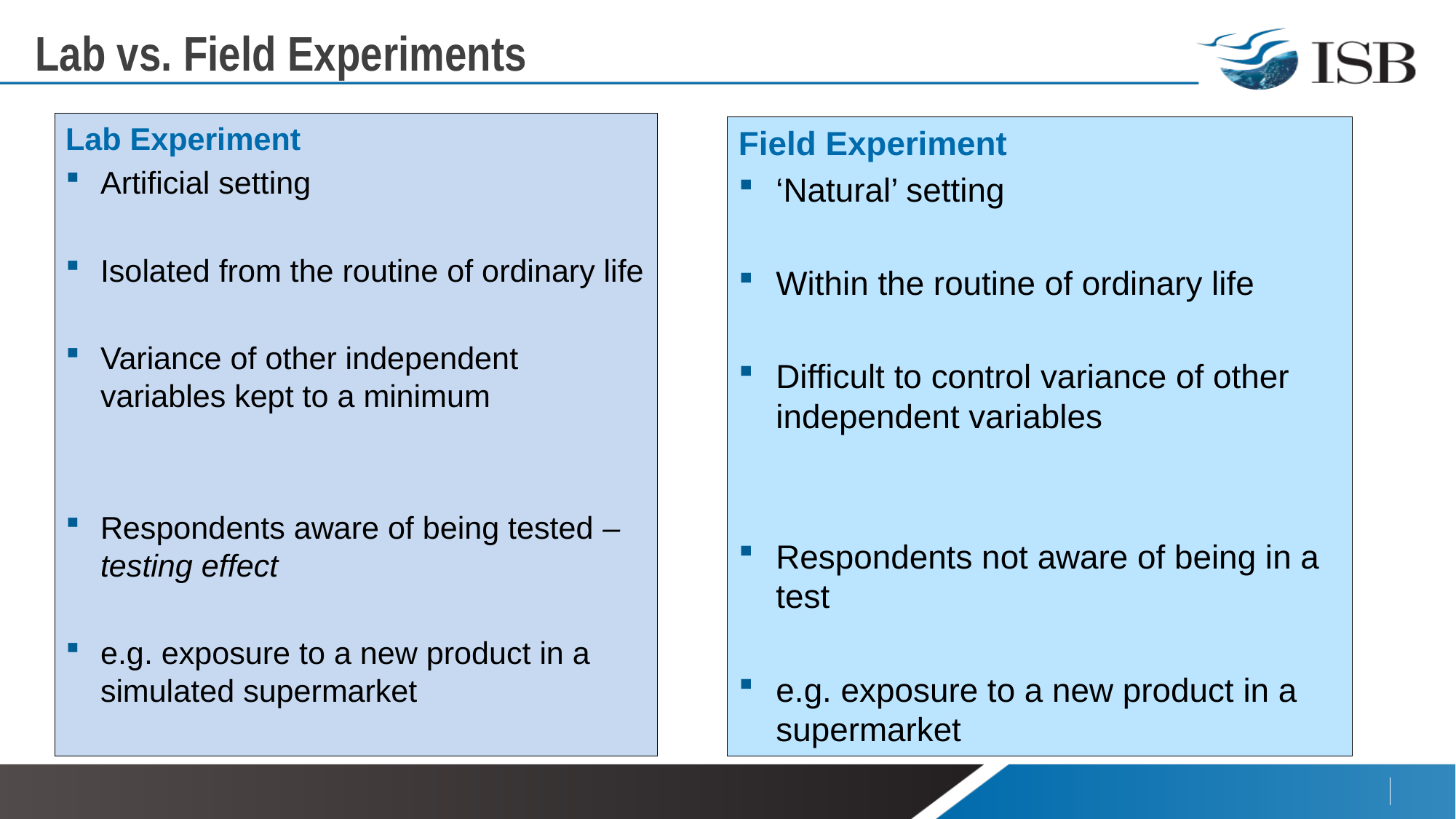

# Lab vs. Field Experiments
Lab Experiment
Artificial setting

Isolated from the routine of ordinary life

Variance of other independent variables kept to a minimum

Respondents aware of being tested – testing effect

e.g. exposure to a new product in a simulated supermarket

Field Experiment
‘Natural’ setting

Within the routine of ordinary life

Difficult to control variance of other independent variables

Respondents not aware of being in a test

e.g. exposure to a new product in a supermarket